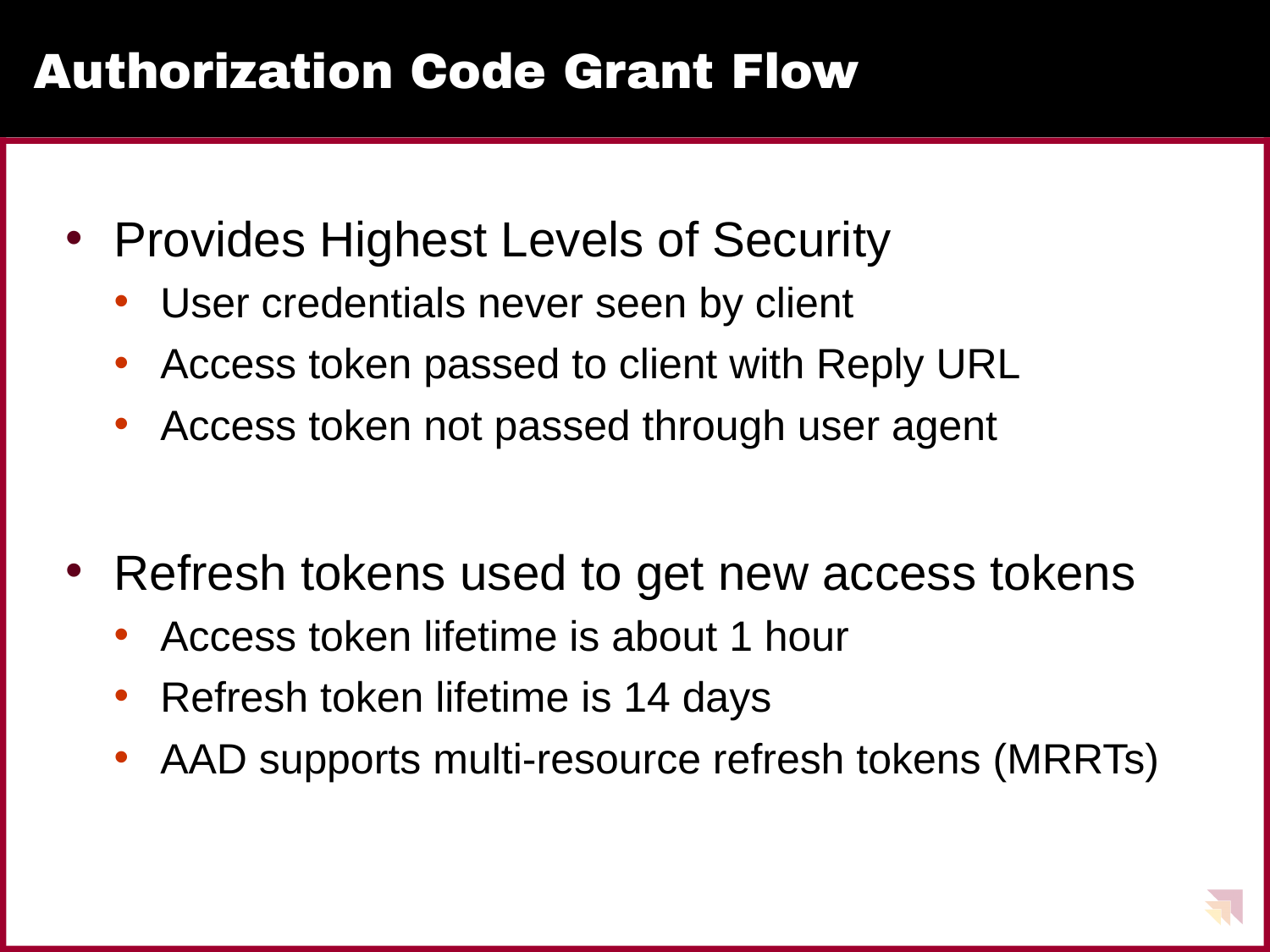

# Authorization Code Grant Flow
Provides Highest Levels of Security
User credentials never seen by client
Access token passed to client with Reply URL
Access token not passed through user agent

Refresh tokens used to get new access tokens
Access token lifetime is about 1 hour
Refresh token lifetime is 14 days
AAD supports multi-resource refresh tokens (MRRTs)